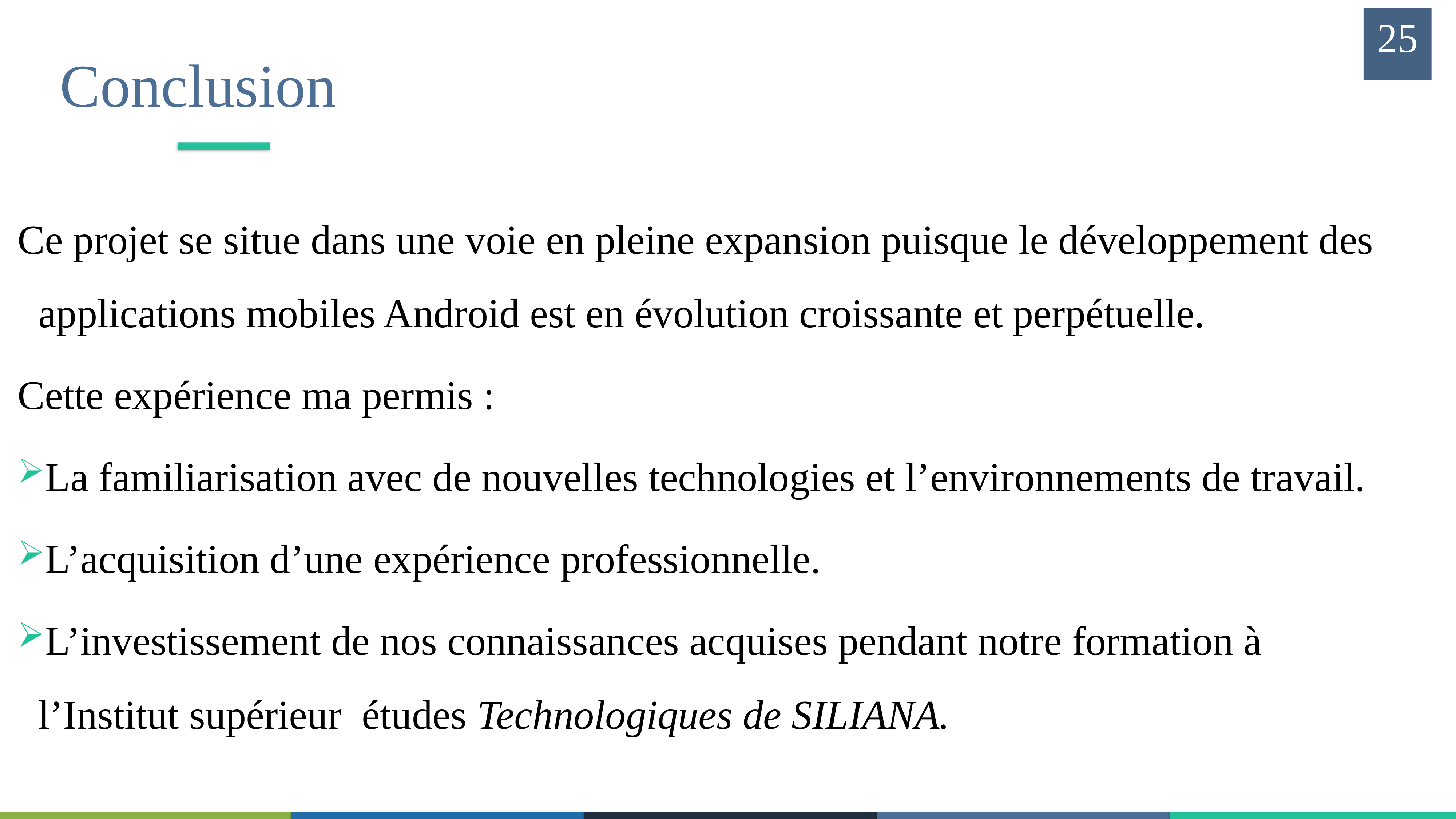

25
Conclusion

Ce projet se situe dans une voie en pleine expansion puisque le développement des applications mobiles Android est en évolution croissante et perpétuelle.
Cette expérience ma permis :
La familiarisation avec de nouvelles technologies et l’environnements de travail.
L’acquisition d’une expérience professionnelle.
L’investissement de nos connaissances acquises pendant notre formation à l’Institut supérieur  études Technologiques de SILIANA.